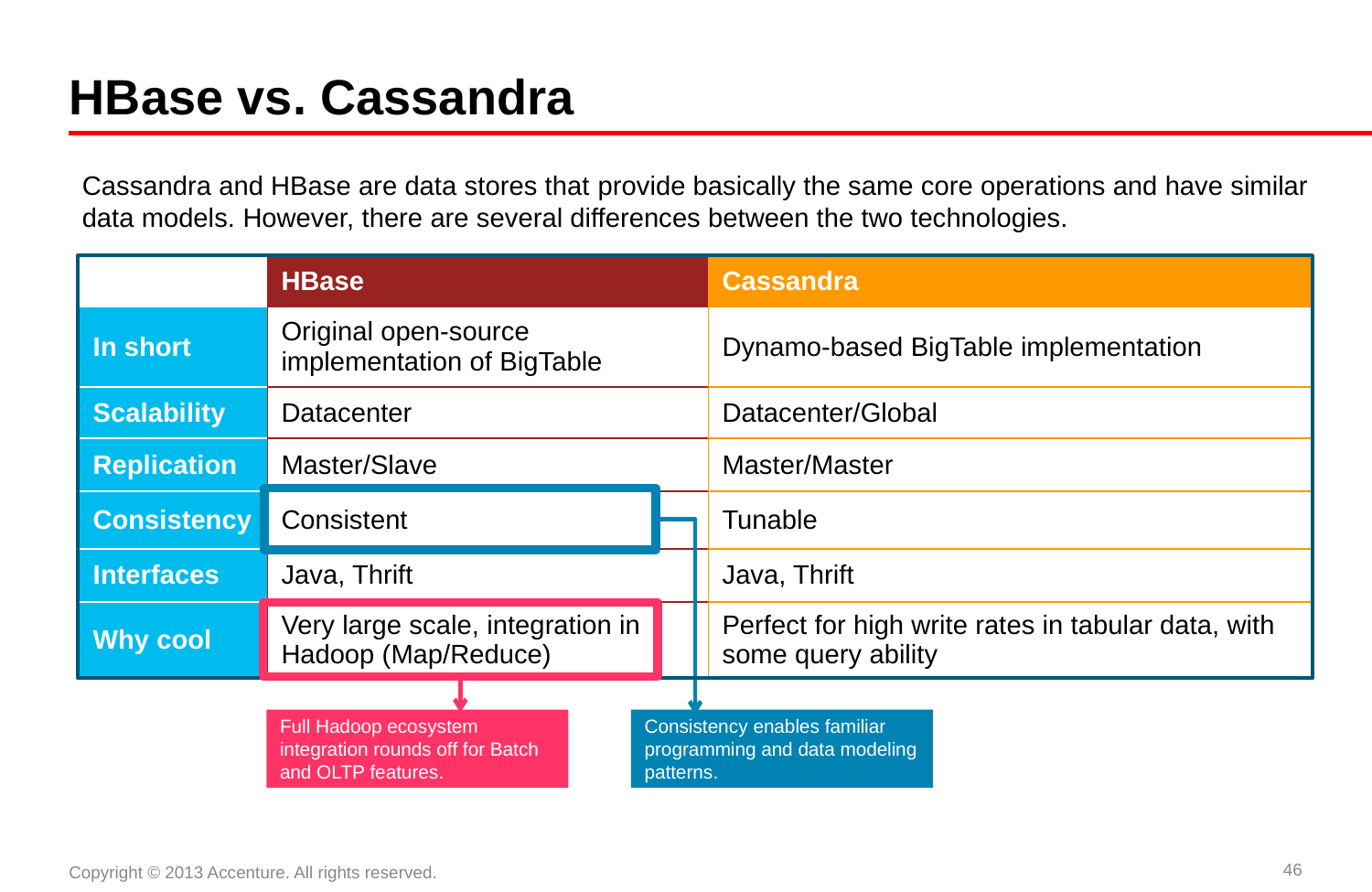

# HBase vs. Cassandra
Cassandra and HBase are data stores that provide basically the same core operations and have similar data models. However, there are several differences between the two technologies.

|  | HBase | Cassandra |
| --- | --- | --- |
| In short | Original open-source implementation of BigTable | Dynamo-based BigTable implementation |
| Scalability | Datacenter | Datacenter/Global |
| Replication | Master/Slave | Master/Master |
| Consistency | Consistent | Tunable |
| Interfaces | Java, Thrift | Java, Thrift |
| Why cool | Very large scale, integration in Hadoop (Map/Reduce) | Perfect for high write rates in tabular data, with some query ability |

Full Hadoop ecosystem integration rounds off for Batch and OLTP features.
Consistency enables familiar programming and data modeling patterns.